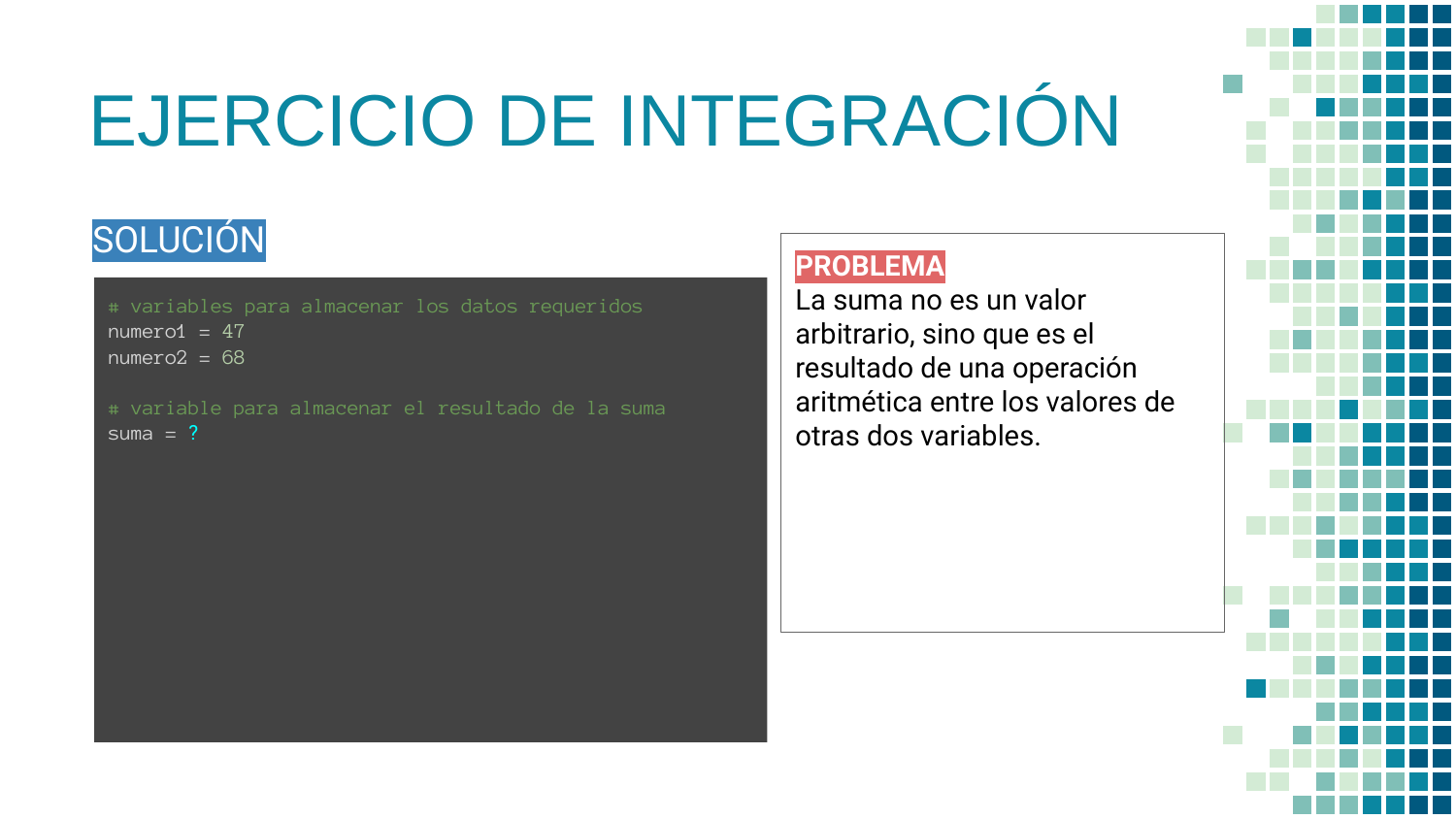

# EJERCICIO DE INTEGRACIÓN
SOLUCIÓN

PROBLEMA
La suma no es un valor arbitrario, sino que es el resultado de una operación aritmética entre los valores de otras dos variables.

# variables para almacenar los datos requeridos
numero1 = 47
numero2 = 68

# variable para almacenar el resultado de la suma
suma = ?